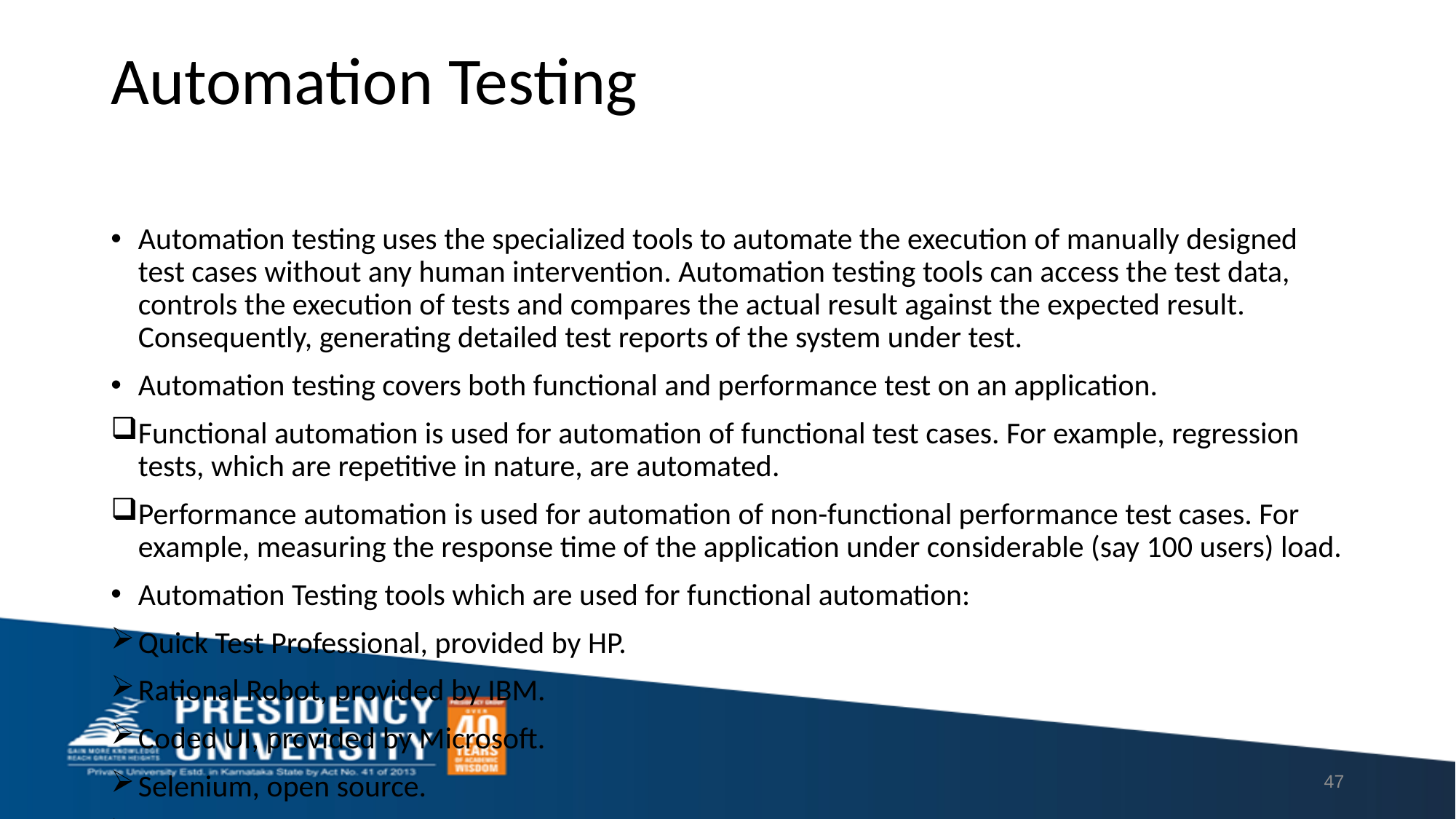

# Automation Testing
Automation testing uses the specialized tools to automate the execution of manually designed test cases without any human intervention. Automation testing tools can access the test data, controls the execution of tests and compares the actual result against the expected result. Consequently, generating detailed test reports of the system under test.
Automation testing covers both functional and performance test on an application.
Functional automation is used for automation of functional test cases. For example, regression tests, which are repetitive in nature, are automated.
Performance automation is used for automation of non-functional performance test cases. For example, measuring the response time of the application under considerable (say 100 users) load.
Automation Testing tools which are used for functional automation:
Quick Test Professional, provided by HP.
Rational Robot, provided by IBM.
Coded UI, provided by Microsoft.
Selenium, open source.
Auto It, open Source.
Automation Testing tools which are used for non-functional automation:
Load Runner, provided by HP.
JMeter, provided by Apache.
Burp Suite, provided by PortSwigger.
Acunetix, provided by Acunetix.

47